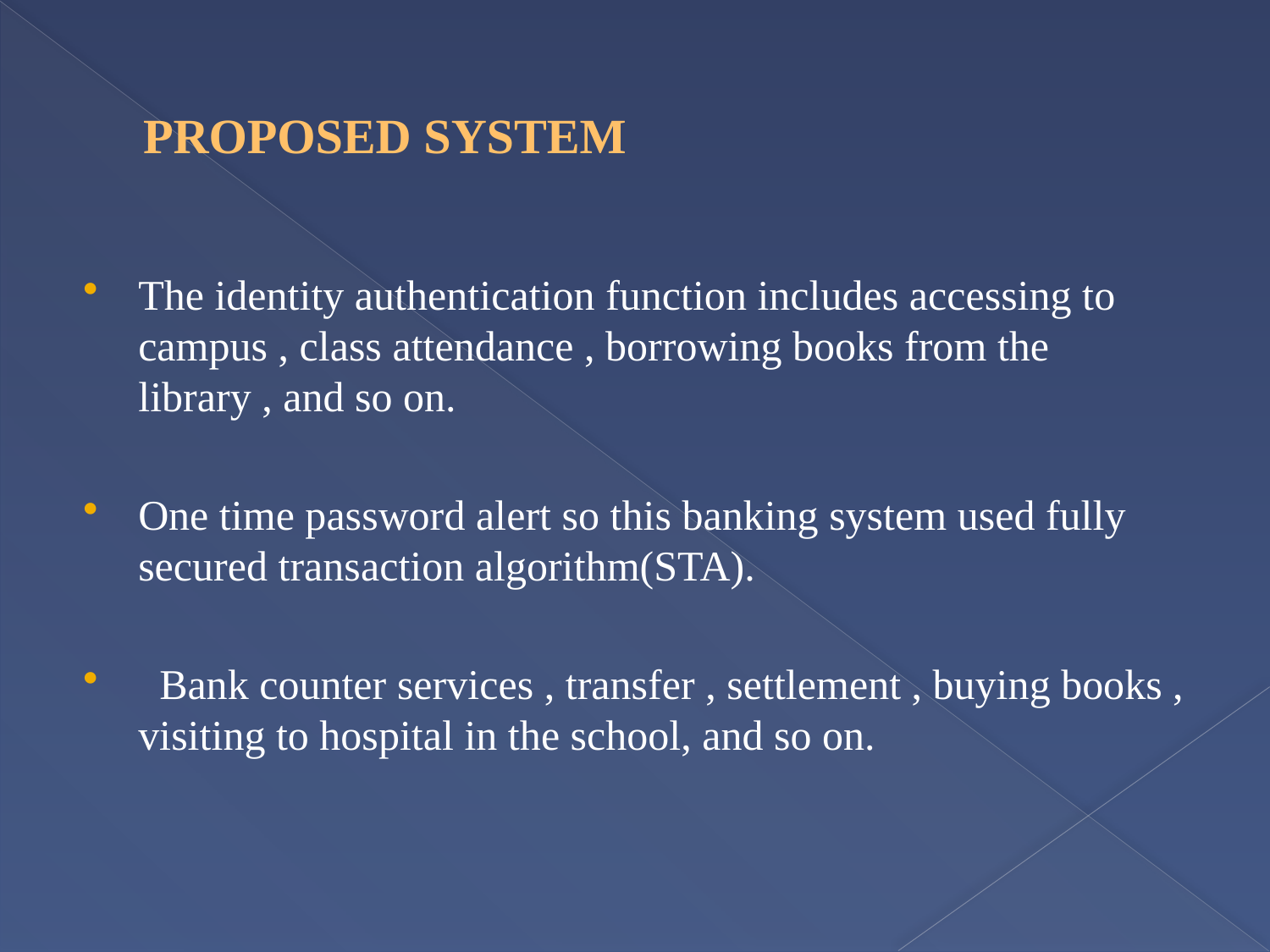

# PROPOSED SYSTEM
The identity authentication function includes accessing to campus , class attendance , borrowing books from the library , and so on.

One time password alert so this banking system used fully secured transaction algorithm(STA).

  Bank counter services , transfer , settlement , buying books , visiting to hospital in the school, and so on.